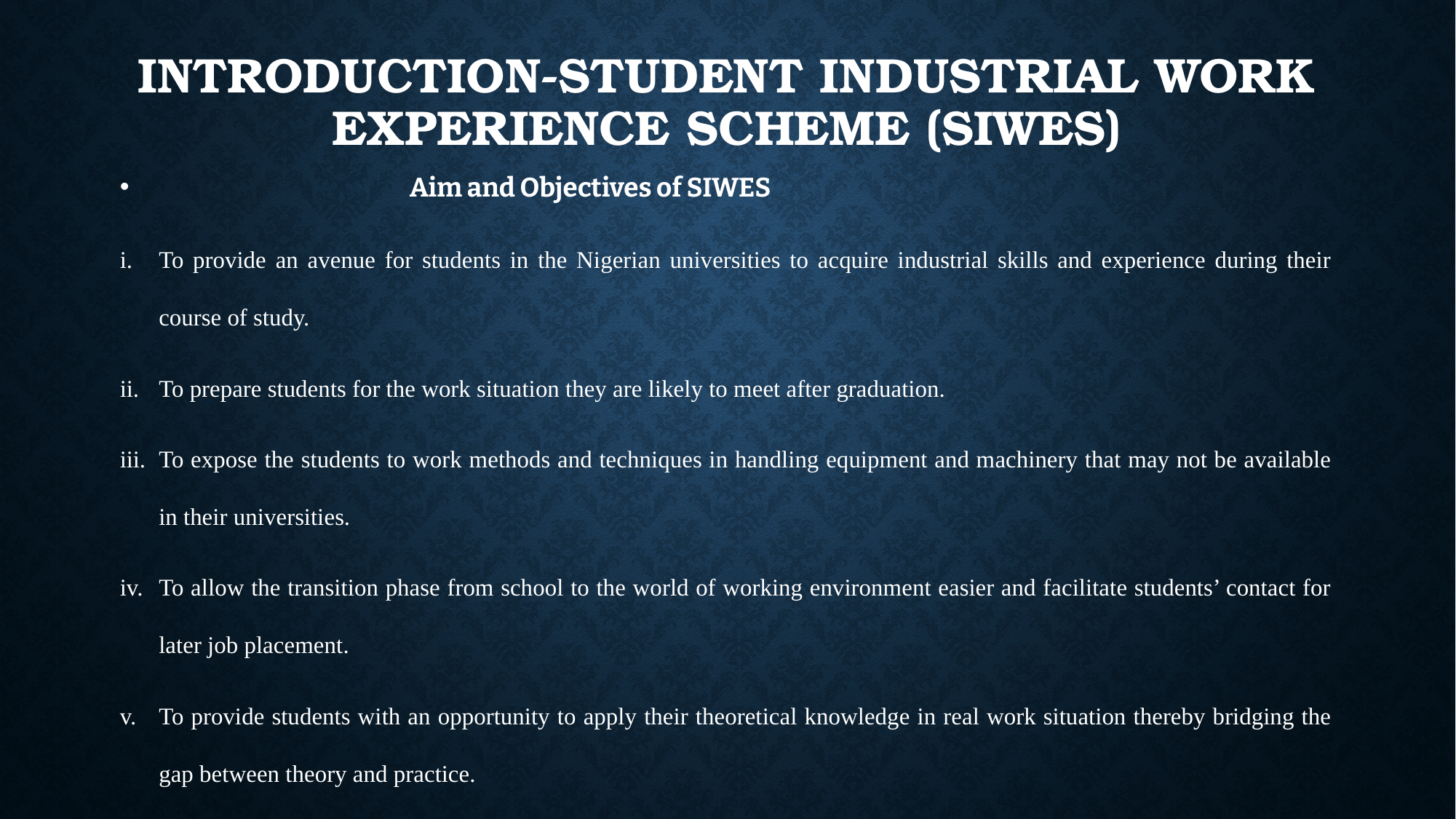

# INTRODUCTION-STUDENT INDUSTRIAL WORK EXPERIENCE SCHEME (SIWES)
                                                  Aim and Objectives of SIWES
To provide an avenue for students in the Nigerian universities to acquire industrial skills and experience during their course of study.
To prepare students for the work situation they are likely to meet after graduation.
To expose the students to work methods and techniques in handling equipment and machinery that may not be available in their universities.
To allow the transition phase from school to the world of working environment easier and facilitate students’ contact for later job placement.
To provide students with an opportunity to apply their theoretical knowledge in real work situation thereby bridging the gap between theory and practice.